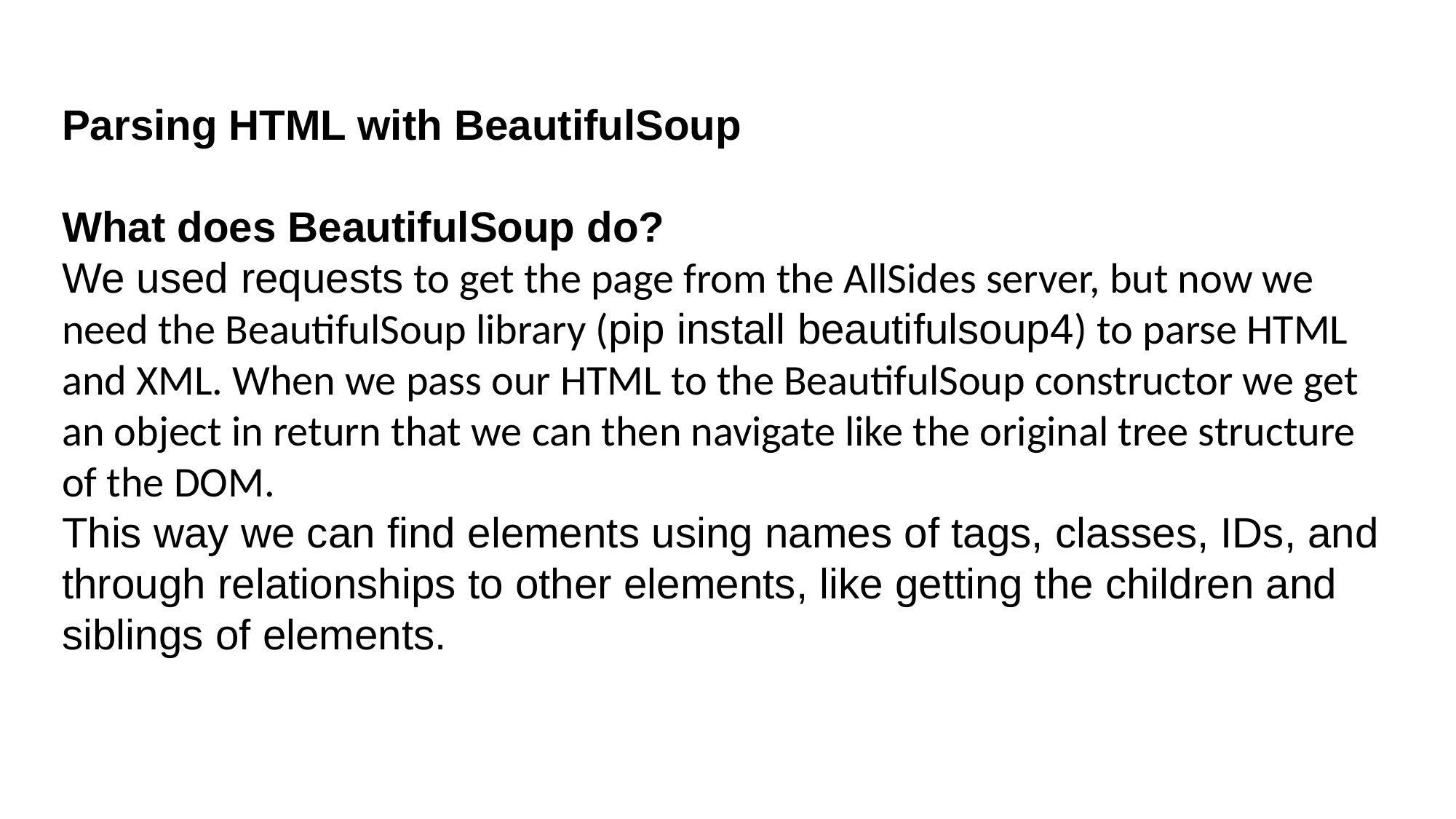

Parsing HTML with BeautifulSoup

What does BeautifulSoup do?
We used requests to get the page from the AllSides server, but now we need the BeautifulSoup library (pip install beautifulsoup4) to parse HTML and XML. When we pass our HTML to the BeautifulSoup constructor we get an object in return that we can then navigate like the original tree structure of the DOM.
This way we can find elements using names of tags, classes, IDs, and through relationships to other elements, like getting the children and siblings of elements.